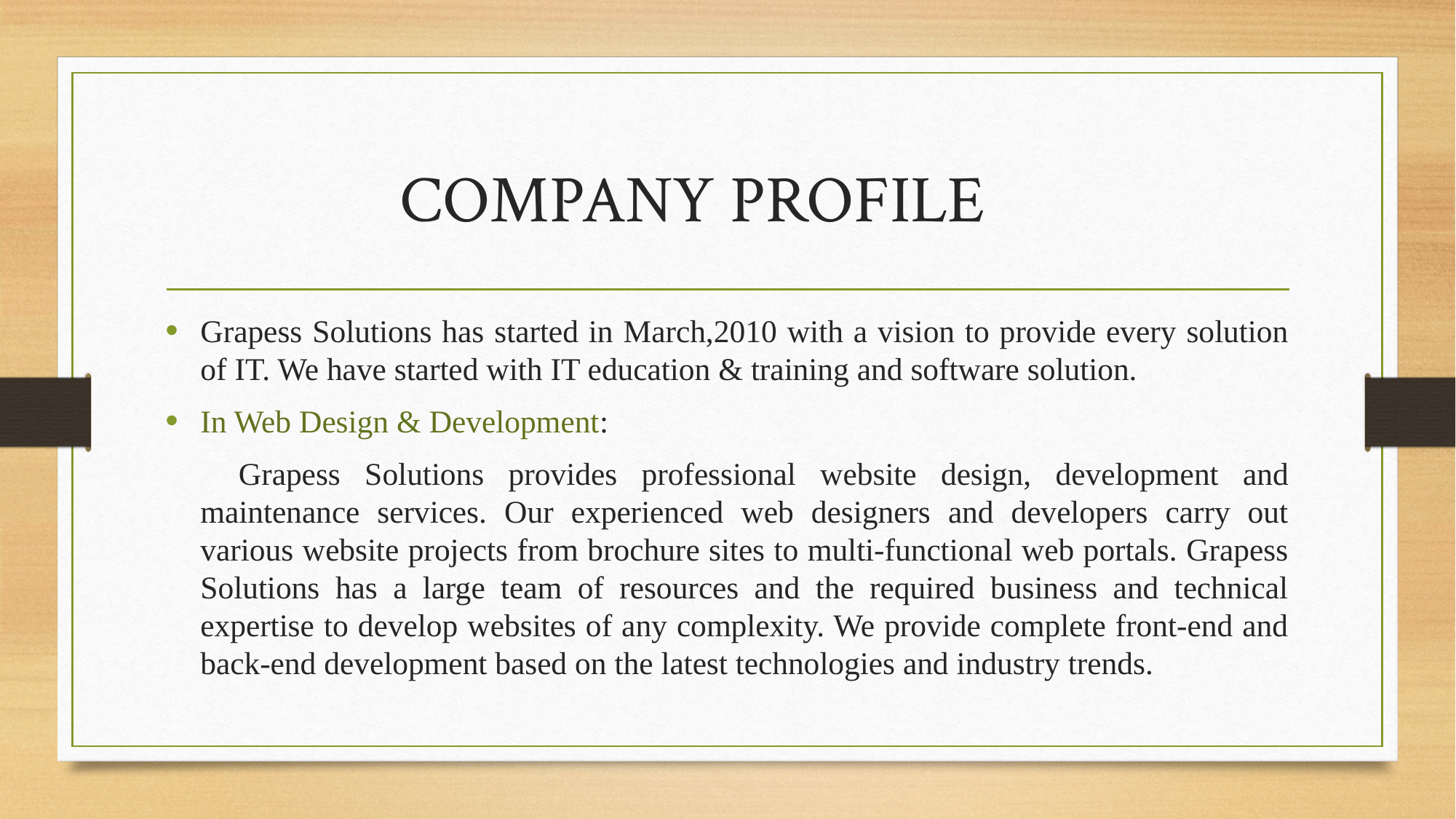

# COMPANY PROFILE
Grapess Solutions has started in March,2010 with a vision to provide every solution of IT. We have started with IT education & training and software solution.
In Web Design & Development:
   Grapess Solutions provides professional website design, development and maintenance services. Our experienced web designers and developers carry out various website projects from brochure sites to multi-functional web portals. Grapess Solutions has a large team of resources and the required business and technical expertise to develop websites of any complexity. We provide complete front-end and back-end development based on the latest technologies and industry trends.